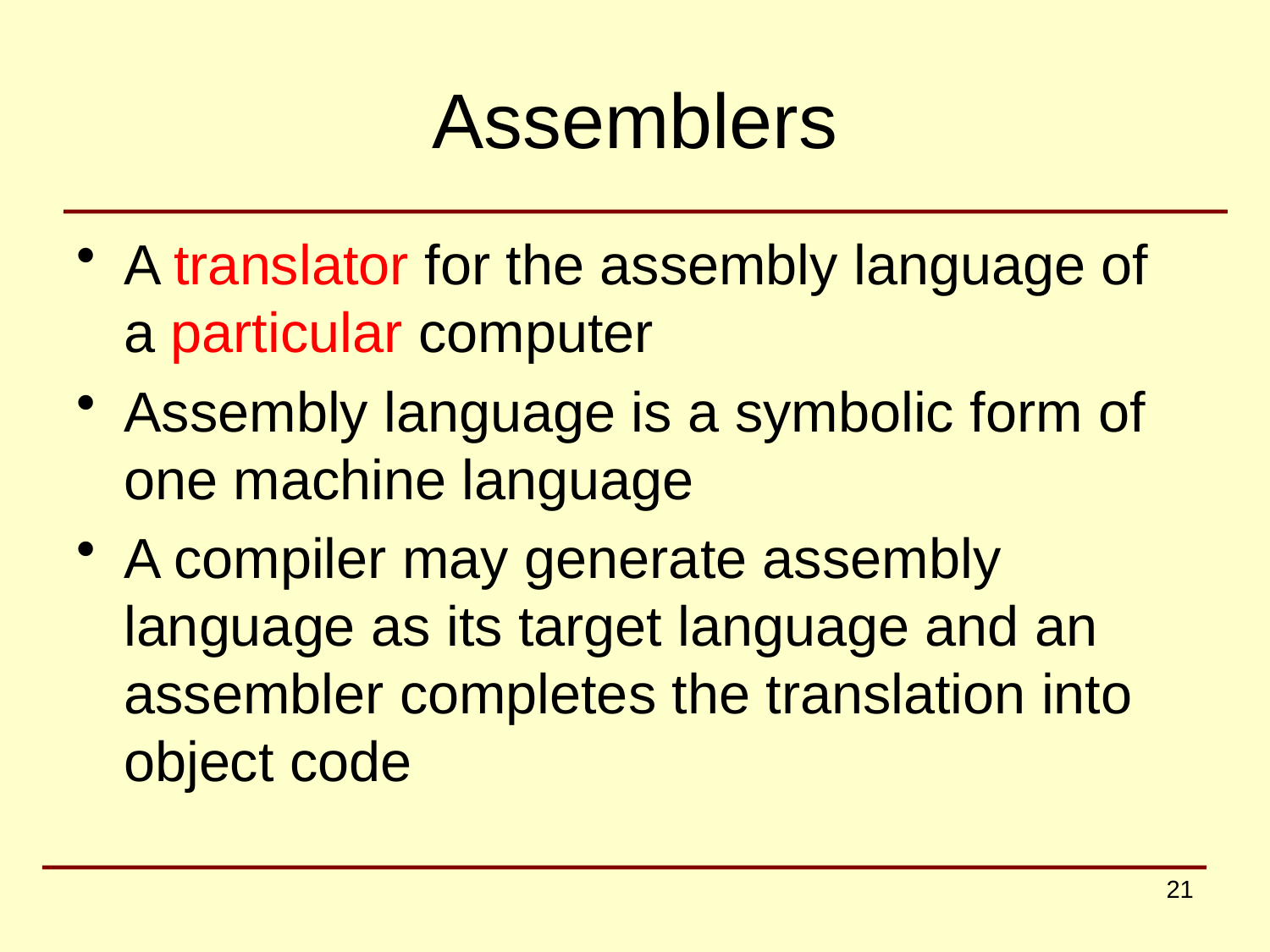

# Assemblers

A translator for the assembly language of a particular computer
Assembly language is a symbolic form of  one machine language
A compiler may generate assembly language as its target language and an assembler completes the translation into object code

21